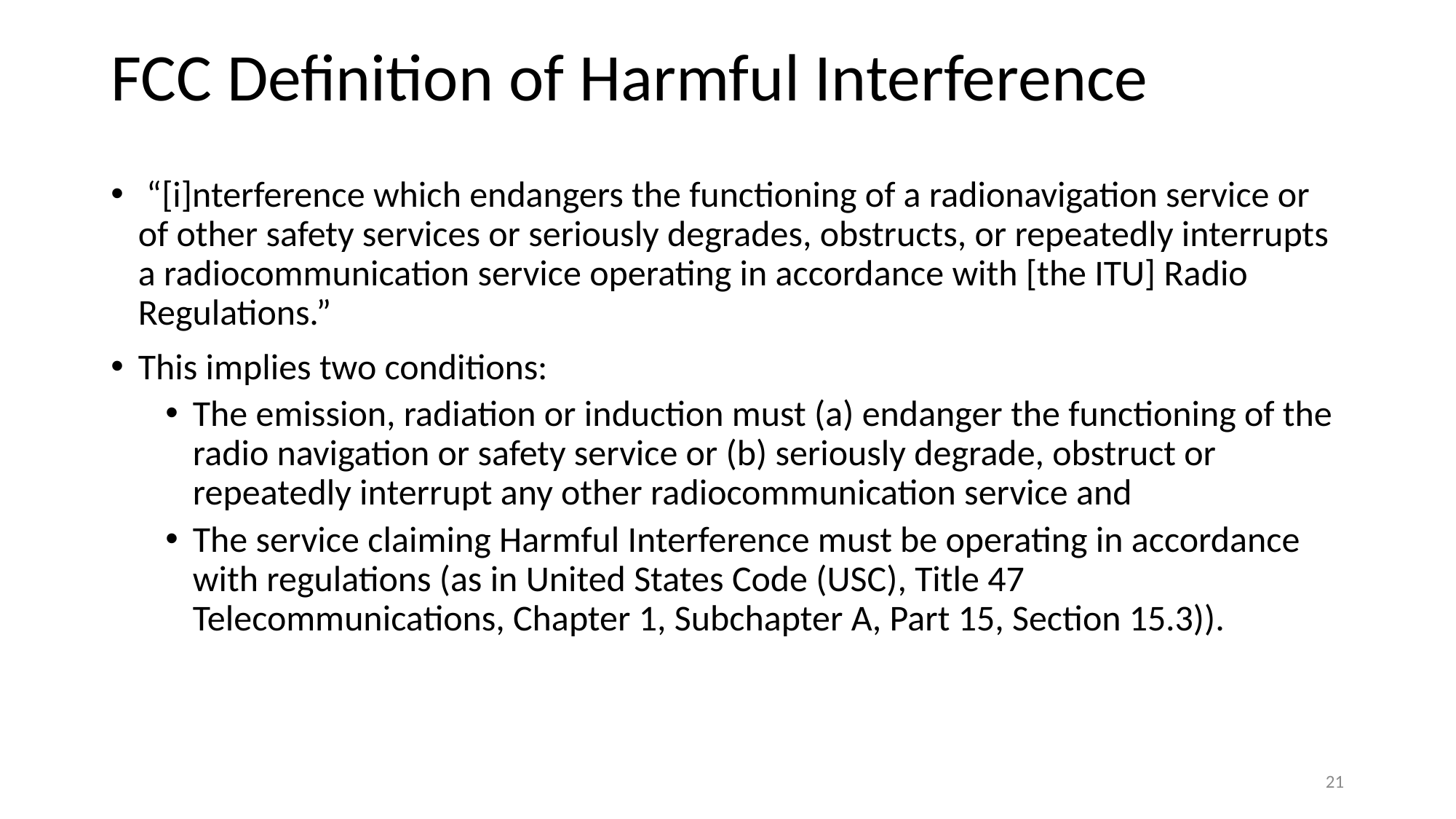

# FCC Definition of Harmful Interference
 “[i]nterference which endangers the functioning of a radionavigation service or of other safety services or seriously degrades, obstructs, or repeatedly interrupts a radiocommunication service operating in accordance with [the ITU] Radio Regulations.”
This implies two conditions:
The emission, radiation or induction must (a) endanger the functioning of the radio navigation or safety service or (b) seriously degrade, obstruct or repeatedly interrupt any other radiocommunication service and
The service claiming Harmful Interference must be operating in accordance with regulations (as in United States Code (USC), Title 47 Telecommunications, Chapter 1, Subchapter A, Part 15, Section 15.3)).
21